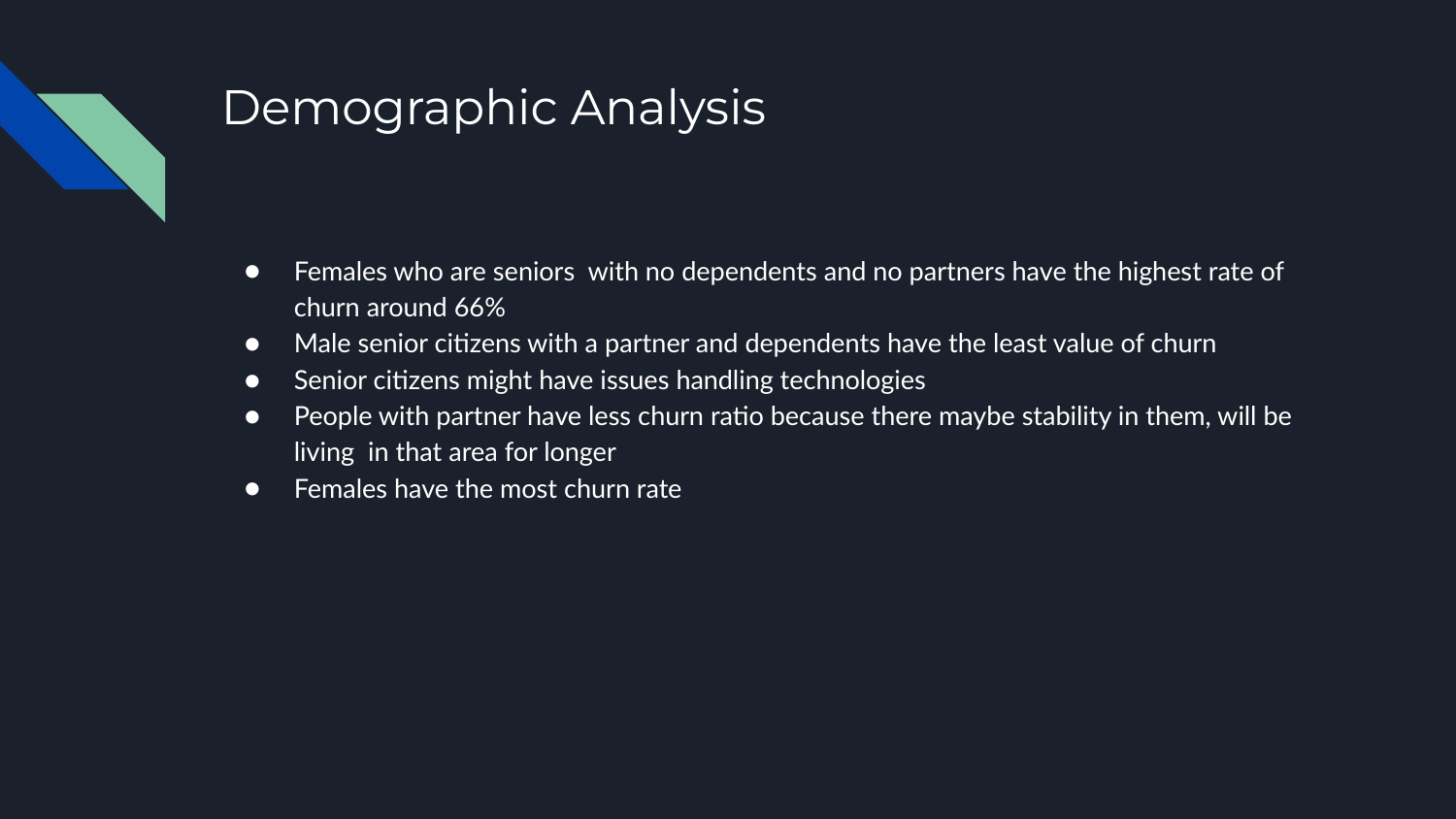

# Demographic Analysis
Females who are seniors  with no dependents and no partners have the highest rate of churn around 66%
Male senior citizens with a partner and dependents have the least value of churn
Senior citizens might have issues handling technologies
People with partner have less churn ratio because there maybe stability in them, will be living  in that area for longer
Females have the most churn rate